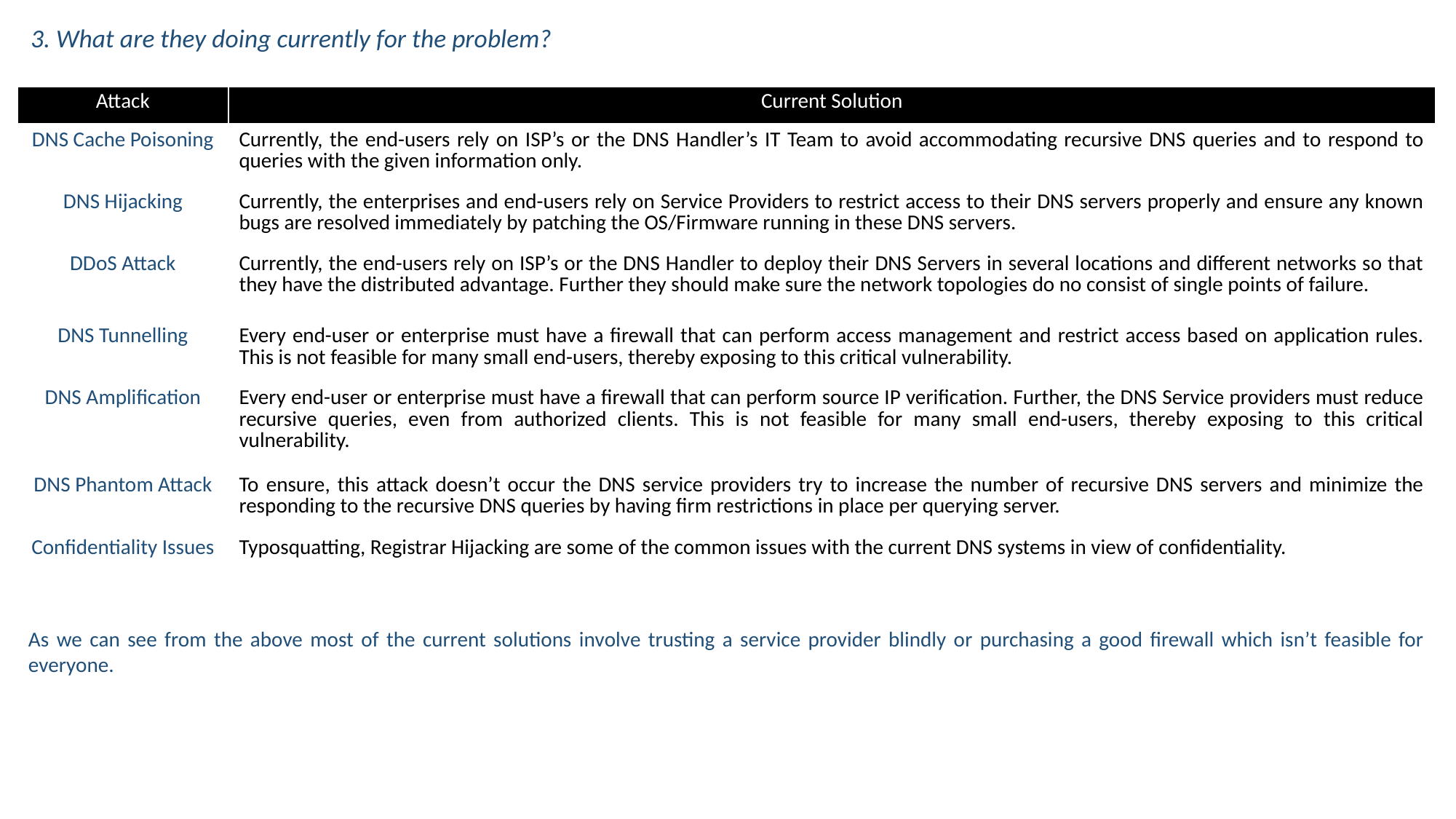

3. What are they doing currently for the problem?
| Attack | Current Solution |
| --- | --- |
| DNS Cache Poisoning | Currently, the end-users rely on ISP’s or the DNS Handler’s IT Team to avoid accommodating recursive DNS queries and to respond to queries with the given information only. |
| DNS Hijacking | Currently, the enterprises and end-users rely on Service Providers to restrict access to their DNS servers properly and ensure any known bugs are resolved immediately by patching the OS/Firmware running in these DNS servers. |
| DDoS Attack | Currently, the end-users rely on ISP’s or the DNS Handler to deploy their DNS Servers in several locations and different networks so that they have the distributed advantage. Further they should make sure the network topologies do no consist of single points of failure. |
| DNS Tunnelling | Every end-user or enterprise must have a firewall that can perform access management and restrict access based on application rules. This is not feasible for many small end-users, thereby exposing to this critical vulnerability. |
| DNS Amplification | Every end-user or enterprise must have a firewall that can perform source IP verification. Further, the DNS Service providers must reduce recursive queries, even from authorized clients. This is not feasible for many small end-users, thereby exposing to this critical vulnerability. |
| DNS Phantom Attack | To ensure, this attack doesn’t occur the DNS service providers try to increase the number of recursive DNS servers and minimize the responding to the recursive DNS queries by having firm restrictions in place per querying server. |
| Confidentiality Issues | Typosquatting, Registrar Hijacking are some of the common issues with the current DNS systems in view of confidentiality. |
As we can see from the above most of the current solutions involve trusting a service provider blindly or purchasing a good firewall which isn’t feasible for everyone.